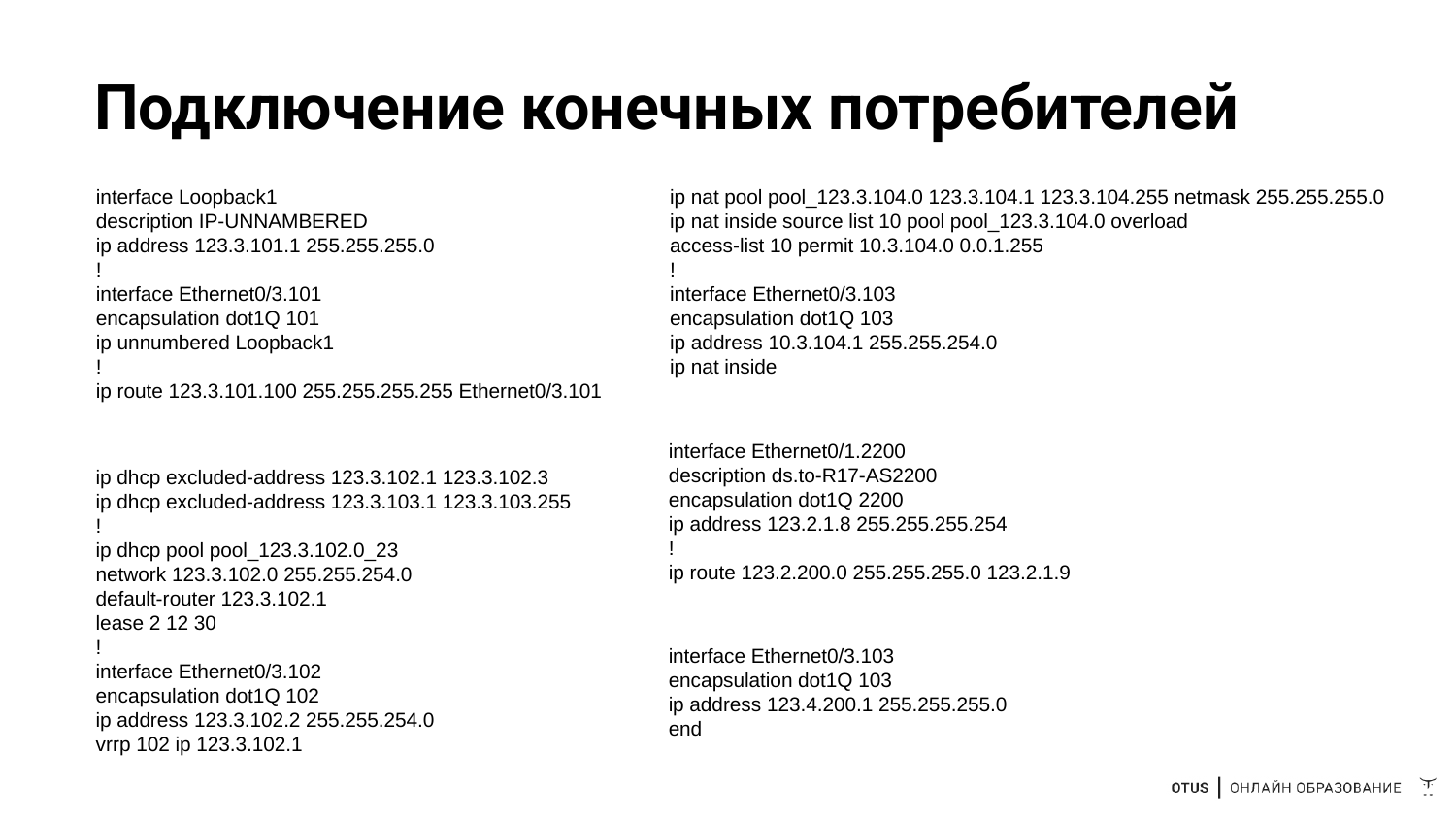

# Подключение конечных потребителей
interface Loopback1
description IP-UNNAMBERED
ip address 123.3.101.1 255.255.255.0
!
interface Ethernet0/3.101
encapsulation dot1Q 101
ip unnumbered Loopback1
!
ip route 123.3.101.100 255.255.255.255 Ethernet0/3.101
ip nat pool pool_123.3.104.0 123.3.104.1 123.3.104.255 netmask 255.255.255.0
ip nat inside source list 10 pool pool_123.3.104.0 overload
access-list 10 permit 10.3.104.0 0.0.1.255
!
interface Ethernet0/3.103
encapsulation dot1Q 103
ip address 10.3.104.1 255.255.254.0
ip nat inside
interface Ethernet0/1.2200
description ds.to-R17-AS2200
encapsulation dot1Q 2200
ip address 123.2.1.8 255.255.255.254
!
ip route 123.2.200.0 255.255.255.0 123.2.1.9
ip dhcp excluded-address 123.3.102.1 123.3.102.3
ip dhcp excluded-address 123.3.103.1 123.3.103.255
!
ip dhcp pool pool_123.3.102.0_23
network 123.3.102.0 255.255.254.0
default-router 123.3.102.1
lease 2 12 30
!
interface Ethernet0/3.102
encapsulation dot1Q 102
ip address 123.3.102.2 255.255.254.0
vrrp 102 ip 123.3.102.1
interface Ethernet0/3.103
encapsulation dot1Q 103
ip address 123.4.200.1 255.255.255.0
end